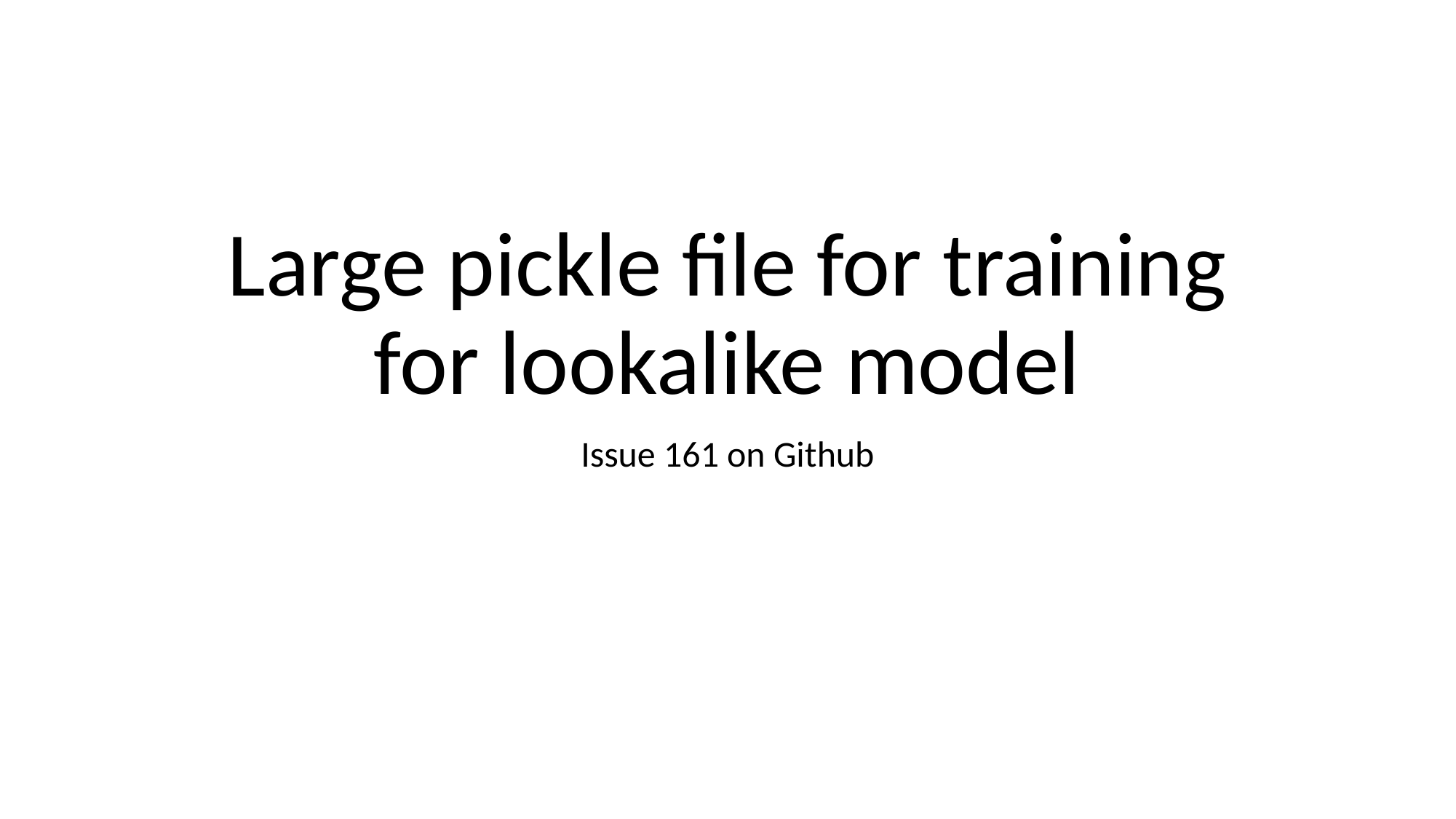

# Large pickle file for training for lookalike model
Issue 161 on Github